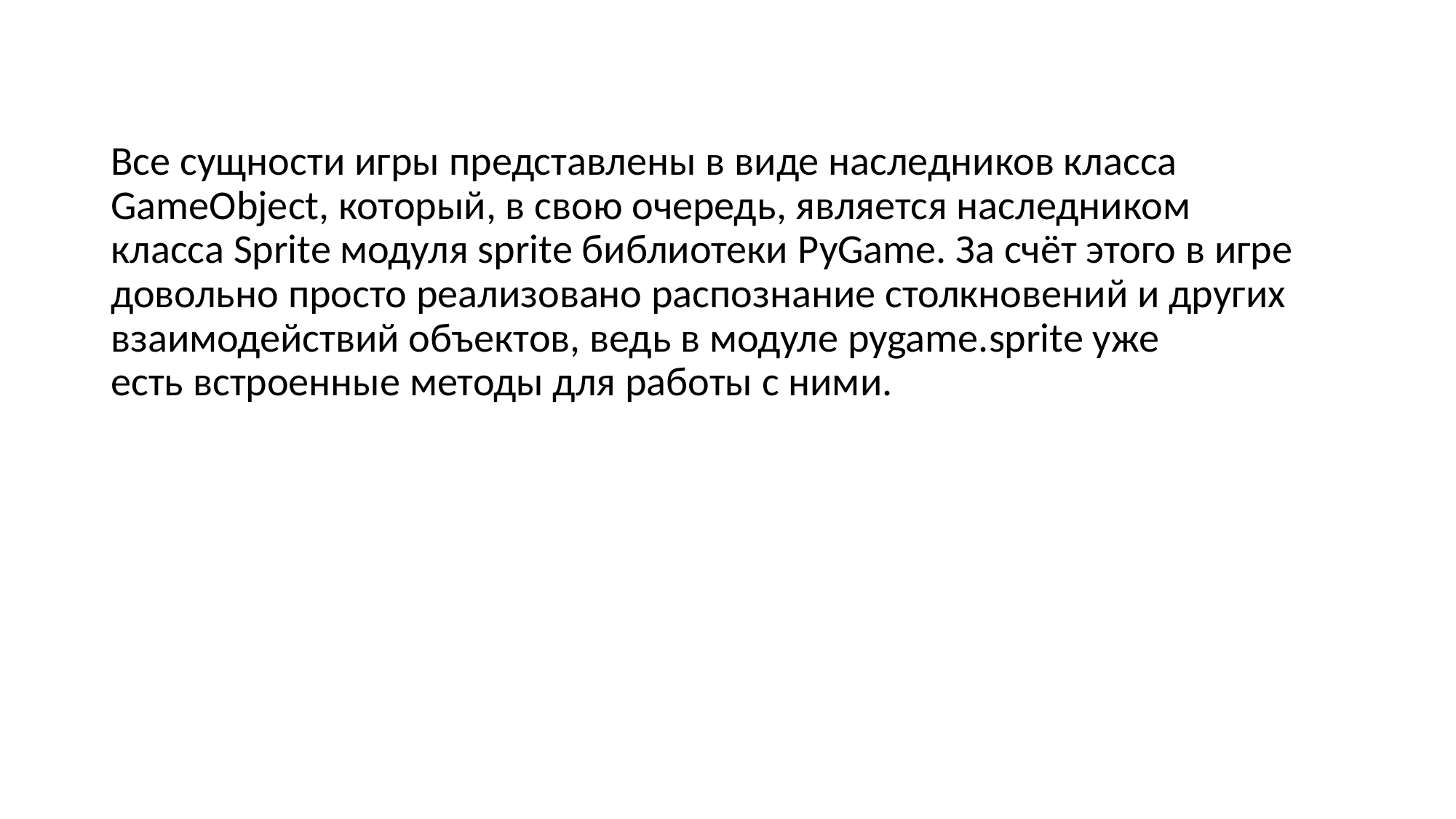

# Все сущности игры представлены в виде наследников класса GameObject, который, в свою очередь, является наследником класса Sprite модуля sprite библиотеки PyGame. За счёт этого в игре довольно просто реализовано распознание столкновений и других взаимодействий объектов, ведь в модуле pygame.sprite уже есть встроенные методы для работы с ними.